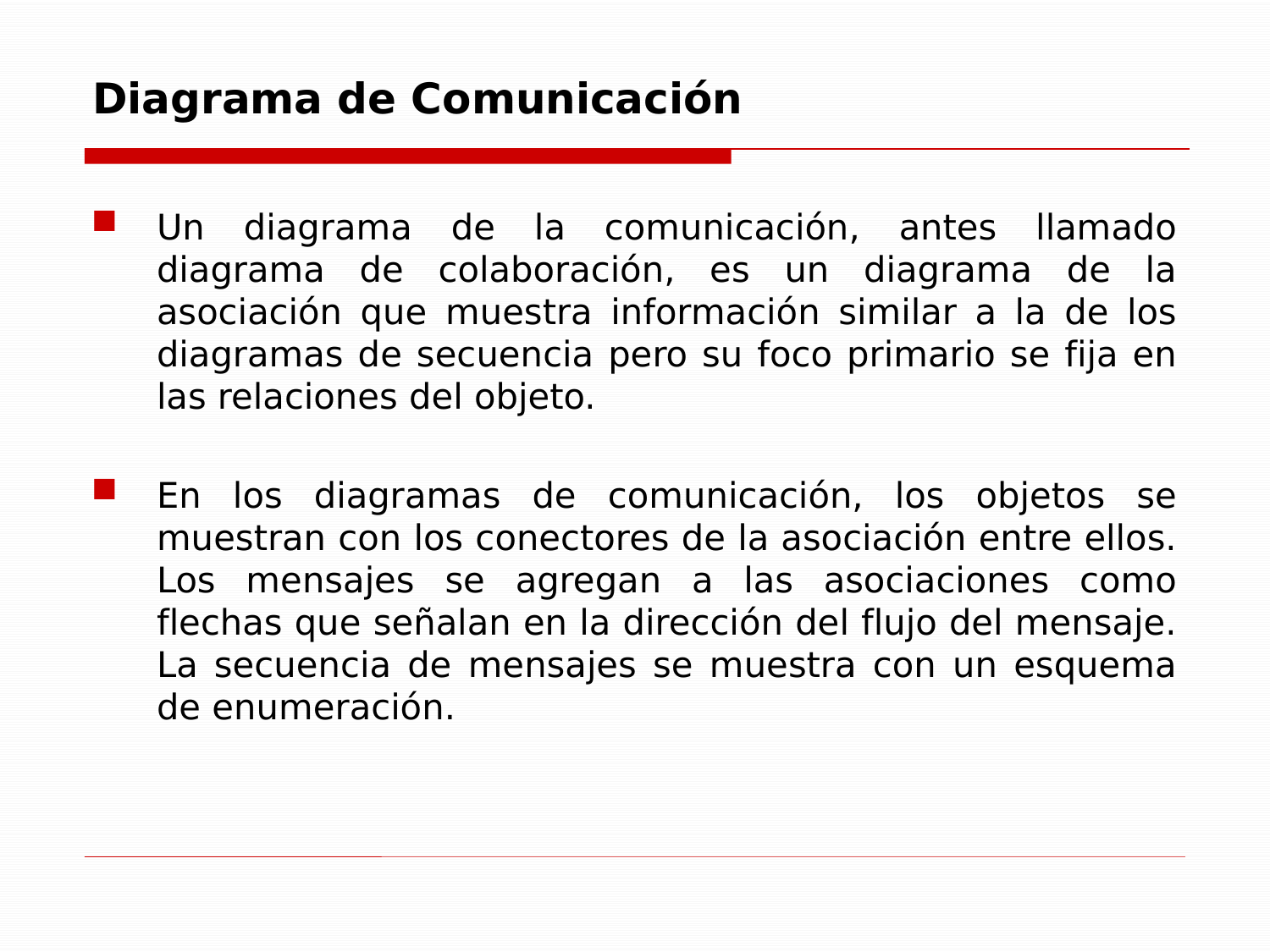

# Diagrama de Comunicación
Un diagrama de la comunicación, antes llamado diagrama de colaboración, es un diagrama de la asociación que muestra información similar a la de los diagramas de secuencia pero su foco primario se fija en las relaciones del objeto.

En los diagramas de comunicación, los objetos se muestran con los conectores de la asociación entre ellos. Los mensajes se agregan a las asociaciones como flechas que señalan en la dirección del flujo del mensaje. La secuencia de mensajes se muestra con un esquema de enumeración.